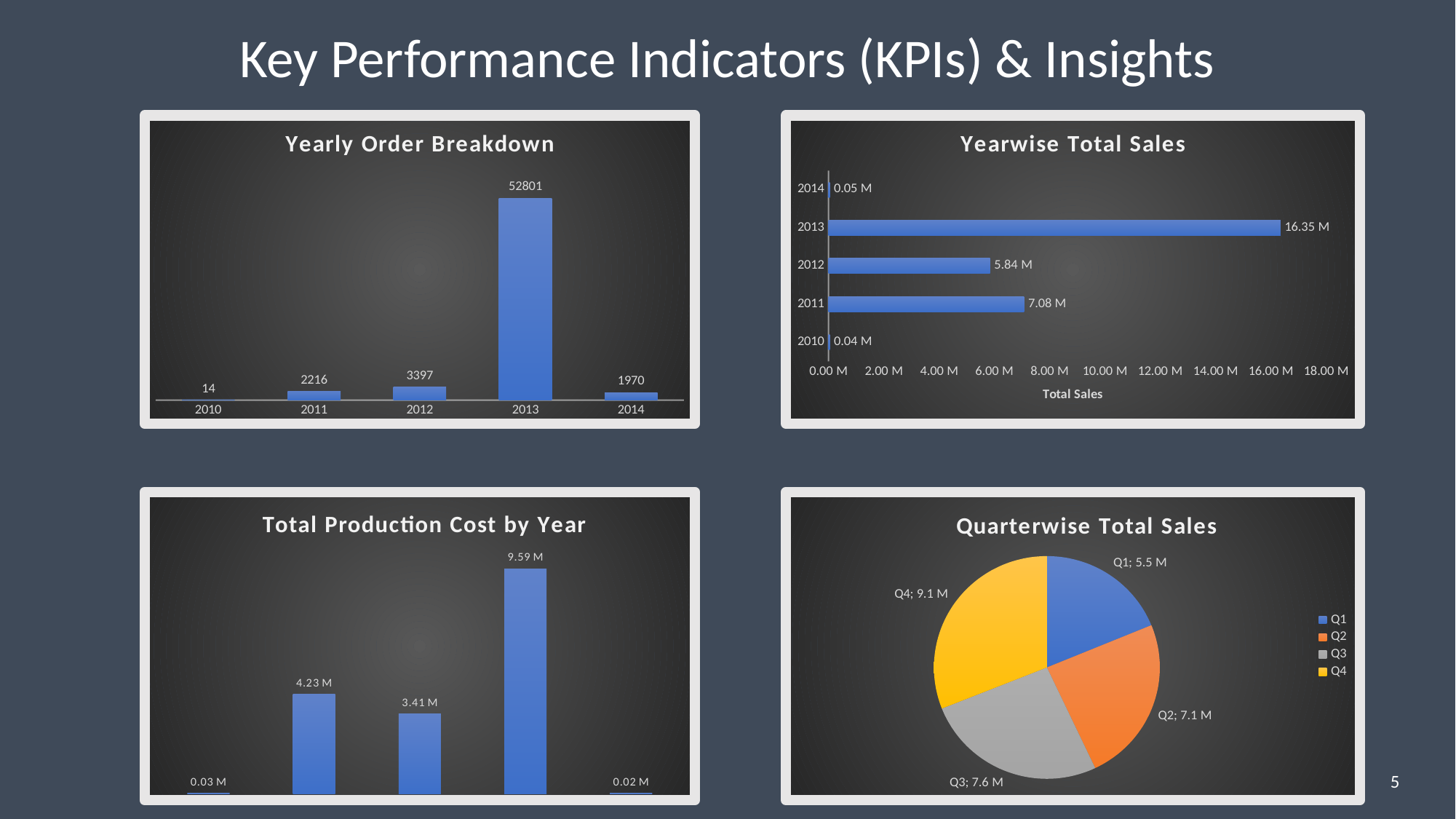

# Key Performance Indicators (KPIs) & Insights

### Chart: Yearly Order Breakdown

| Category | Total |
|---|---|
| 2010 | 14.0 |
| 2011 | 2216.0 |
| 2012 | 3397.0 |
| 2013 | 52801.0 |
| 2014 | 1970.0 |

### Chart: Yearwise Total Sales

| Category | Total |
|---|---|
| 2010 | 43421.0364 |
| 2011 | 7075525.929099763 |
| 2012 | 5842485.195199976 |
| 2013 | 16351550.339999998 |
| 2014 | 45694.71999999999 |

### Chart: Total Production Cost by Year

| Category | Total |
|---|---|
| 2010 | 25572.064 |
| 2011 | 4231462.190999865 |
| 2012 | 3414478.1693001455 |
| 2013 | 9586139.369000005 |
| 2014 | 20141.782400000015 |

### Chart: Quarterwise Total Sales

| Category | Total |
|---|---|
| Q1 | 5521839.556300052 |
| Q2 | 7089762.2709998 |
| Q3 | 7639278.109199757 |
| Q4 | 9107797.284199804 |
5